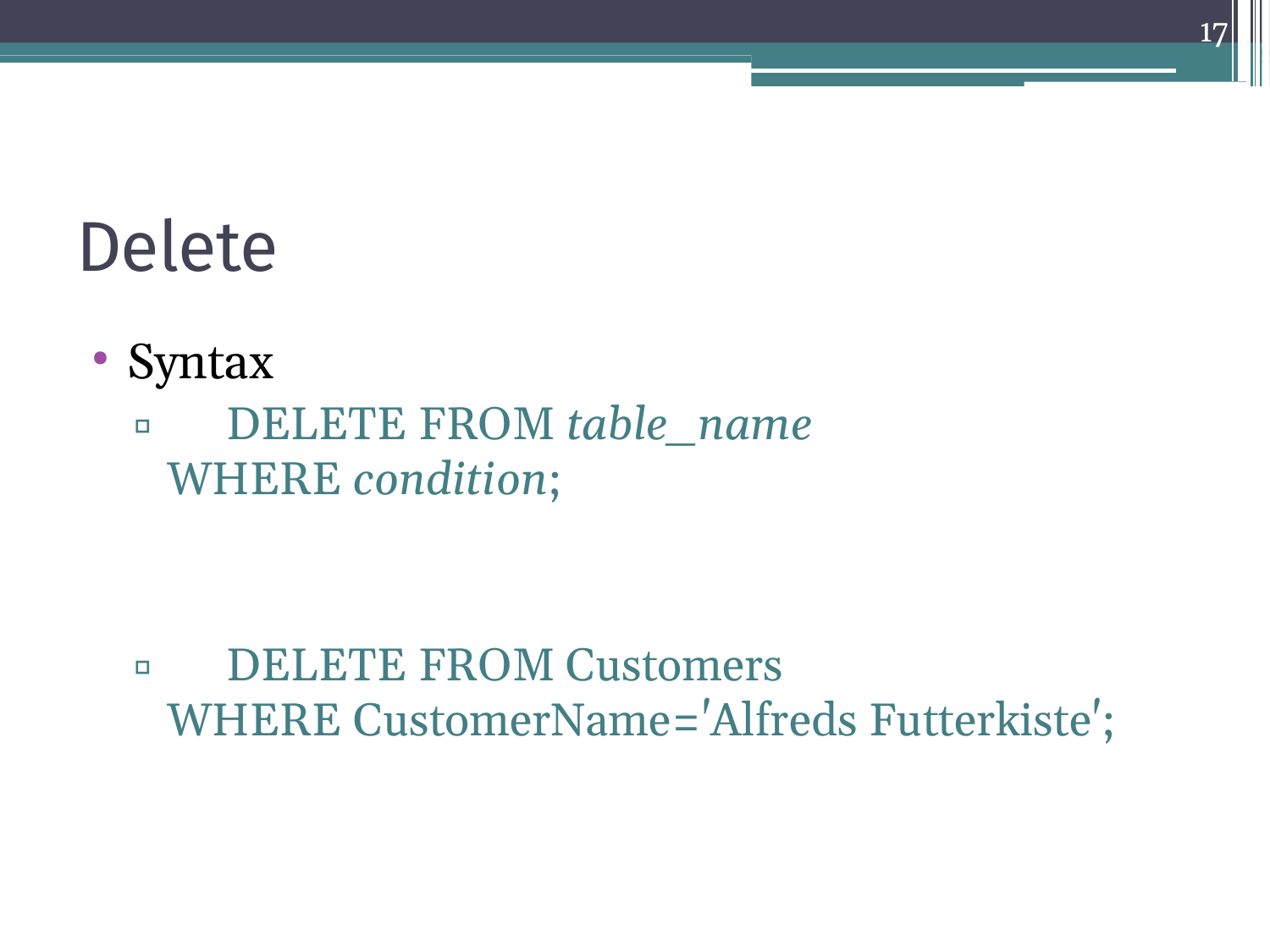

17
Delete
Syntax
▫	DELETE FROM table_name
WHERE condition;

▫	DELETE FROM Customers
WHERE CustomerName='Alfreds Futterkiste';